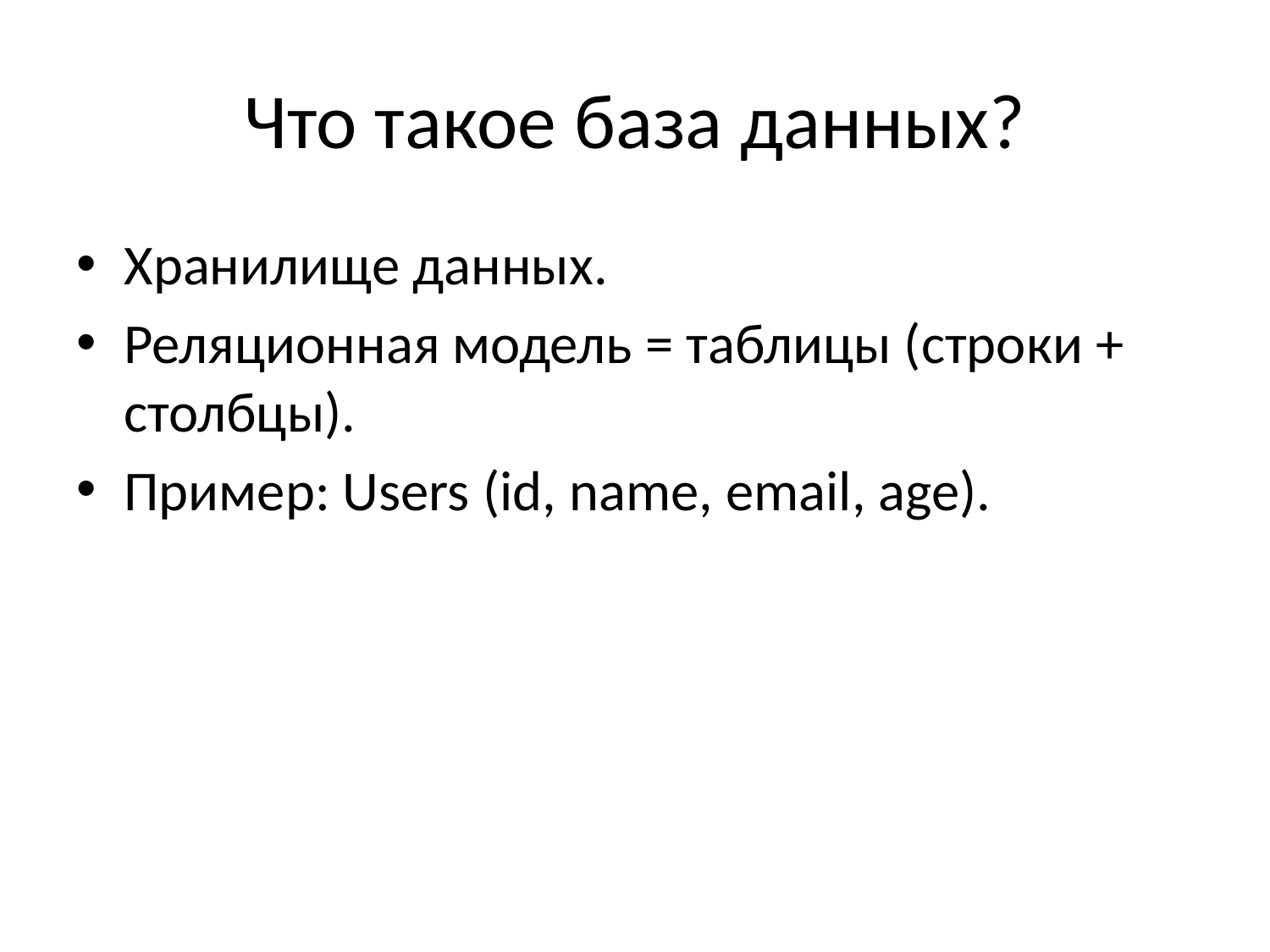

# Что такое база данных?
Хранилище данных.
Реляционная модель = таблицы (строки + столбцы).
Пример: Users (id, name, email, age).